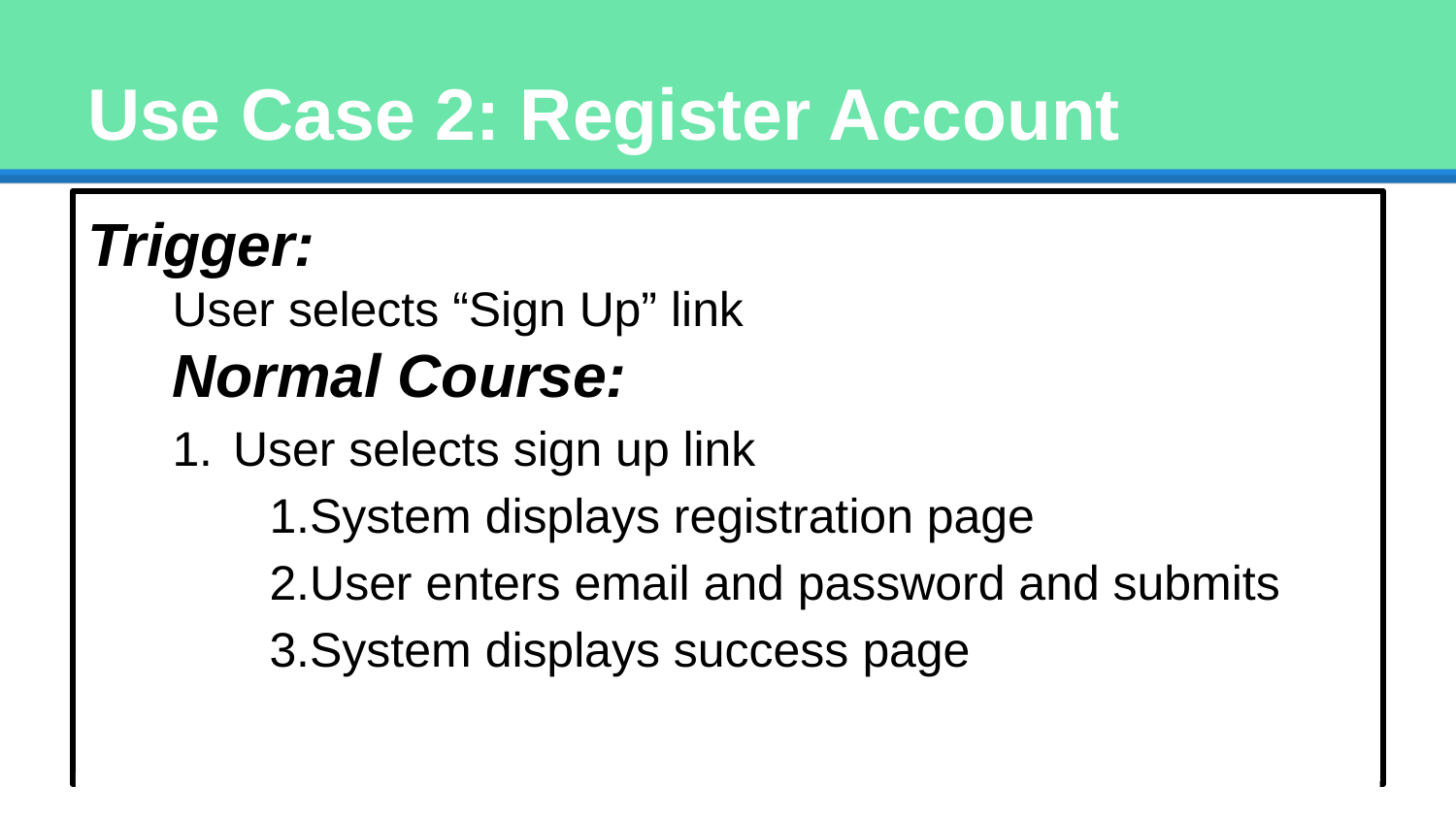

# Use Case 2: Register Account
Trigger:
User selects “Sign Up” link
Normal Course:
User selects sign up link
System displays registration page
User enters email and password and submits
System displays success page